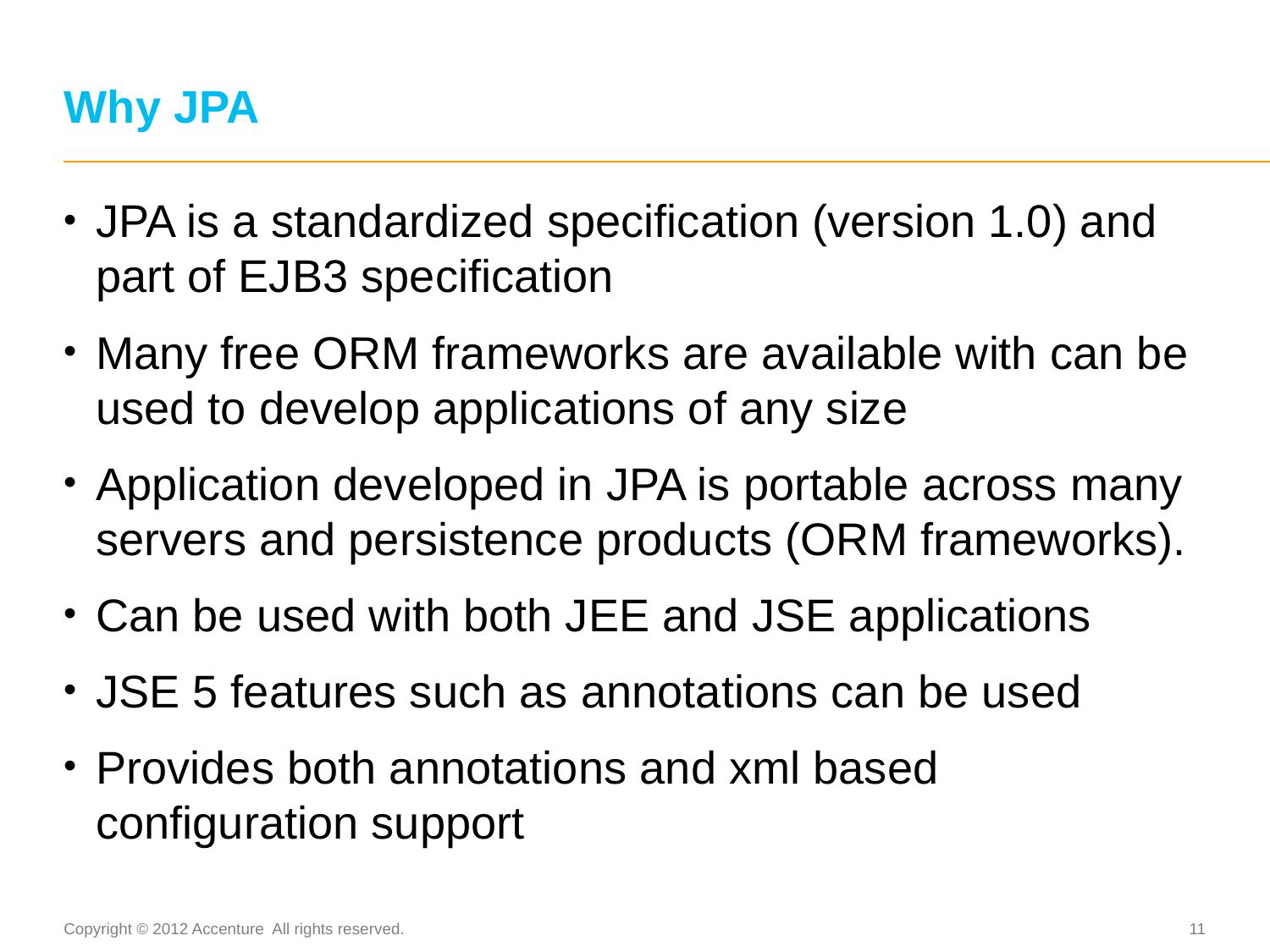

# Why JPA
JPA is a standardized specification (version 1.0) and part of EJB3 specification
Many free ORM frameworks are available with can be used to develop applications of any size
Application developed in JPA is portable across many servers and persistence products (ORM frameworks).
Can be used with both JEE and JSE applications
JSE 5 features such as annotations can be used
Provides both annotations and xml based configuration support